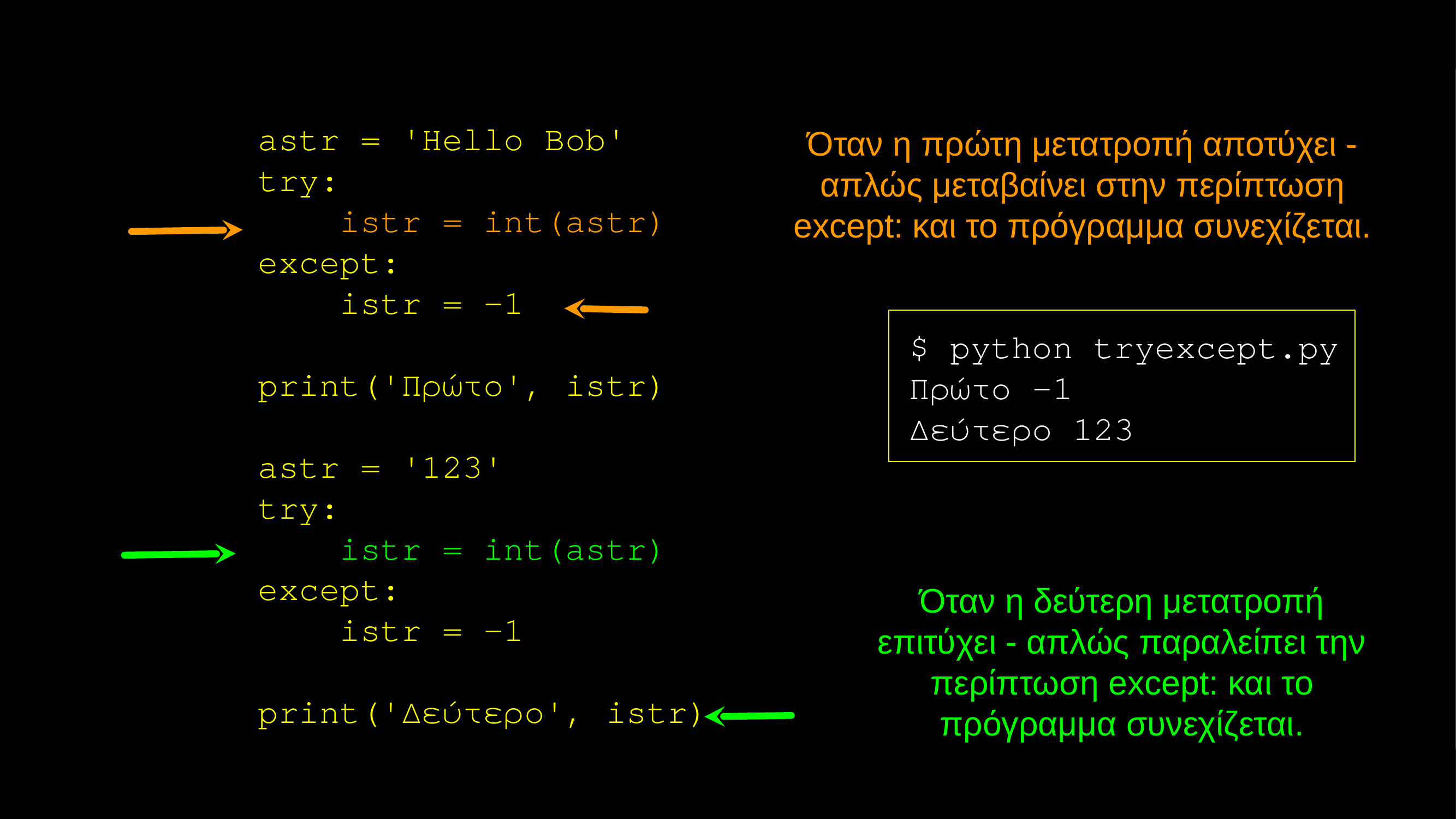

Όταν η πρώτη μετατροπή αποτύχει - απλώς μεταβαίνει στην περίπτωση except: και το πρόγραμμα συνεχίζεται.
astr = 'Hello Bob'
try:
    istr = int(astr)
except:
    istr = -1

print('Πρώτο', istr)

astr = '123'
try:
    istr = int(astr)
except:
    istr = -1

print('Δεύτερο', istr)
 $ python tryexcept.py
 Πρώτο -1
 Δεύτερο 123
Όταν η δεύτερη μετατροπή επιτύχει - απλώς παραλείπει την περίπτωση except: και το πρόγραμμα συνεχίζεται.